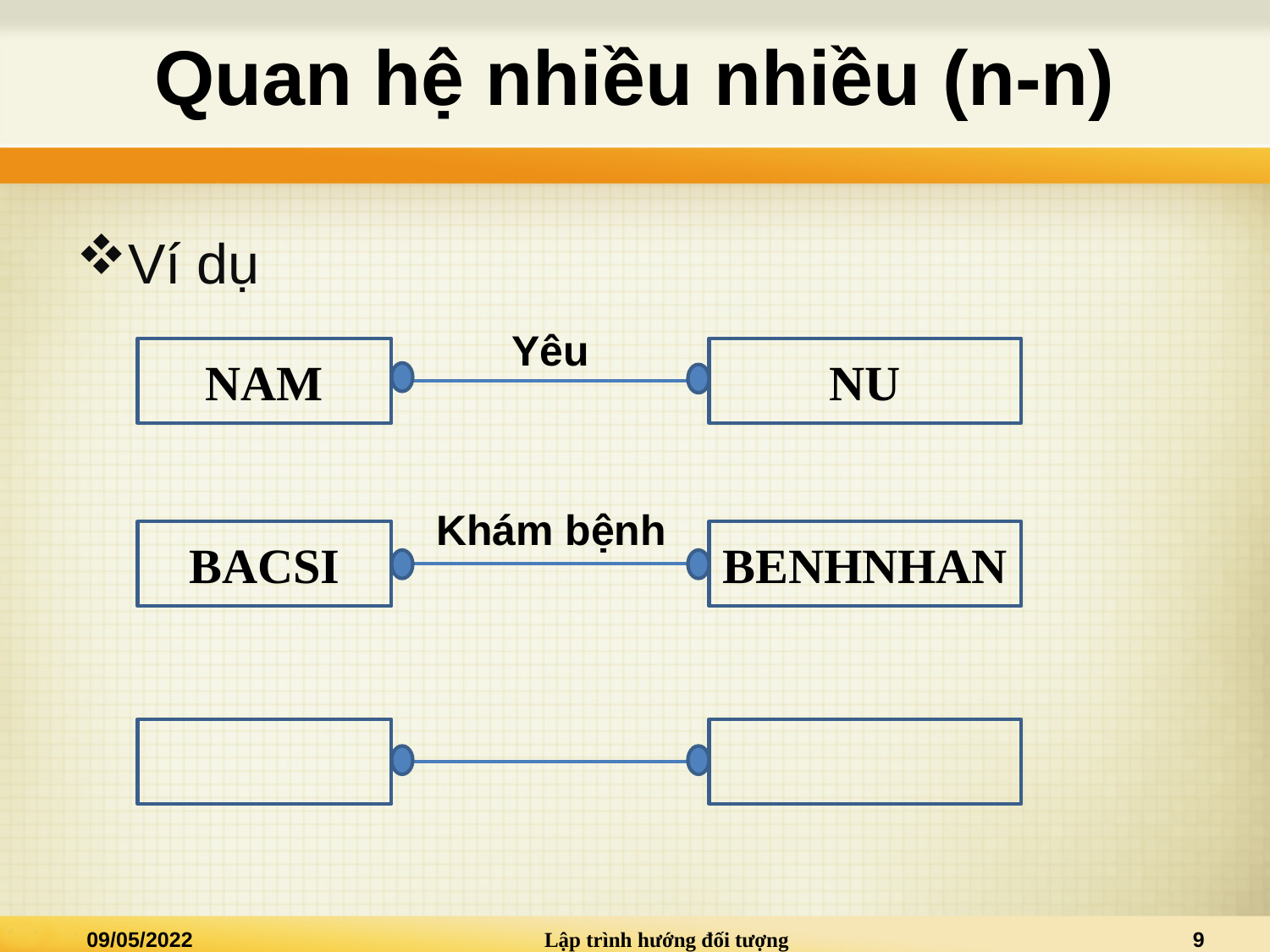

# Quan hệ nhiều nhiều (n-n)
Ví dụ
Yêu
NAM
NU

Khám bệnh
BACSI
BENHNHAN

09/05/2022
Lập trình hướng đối tượng
9